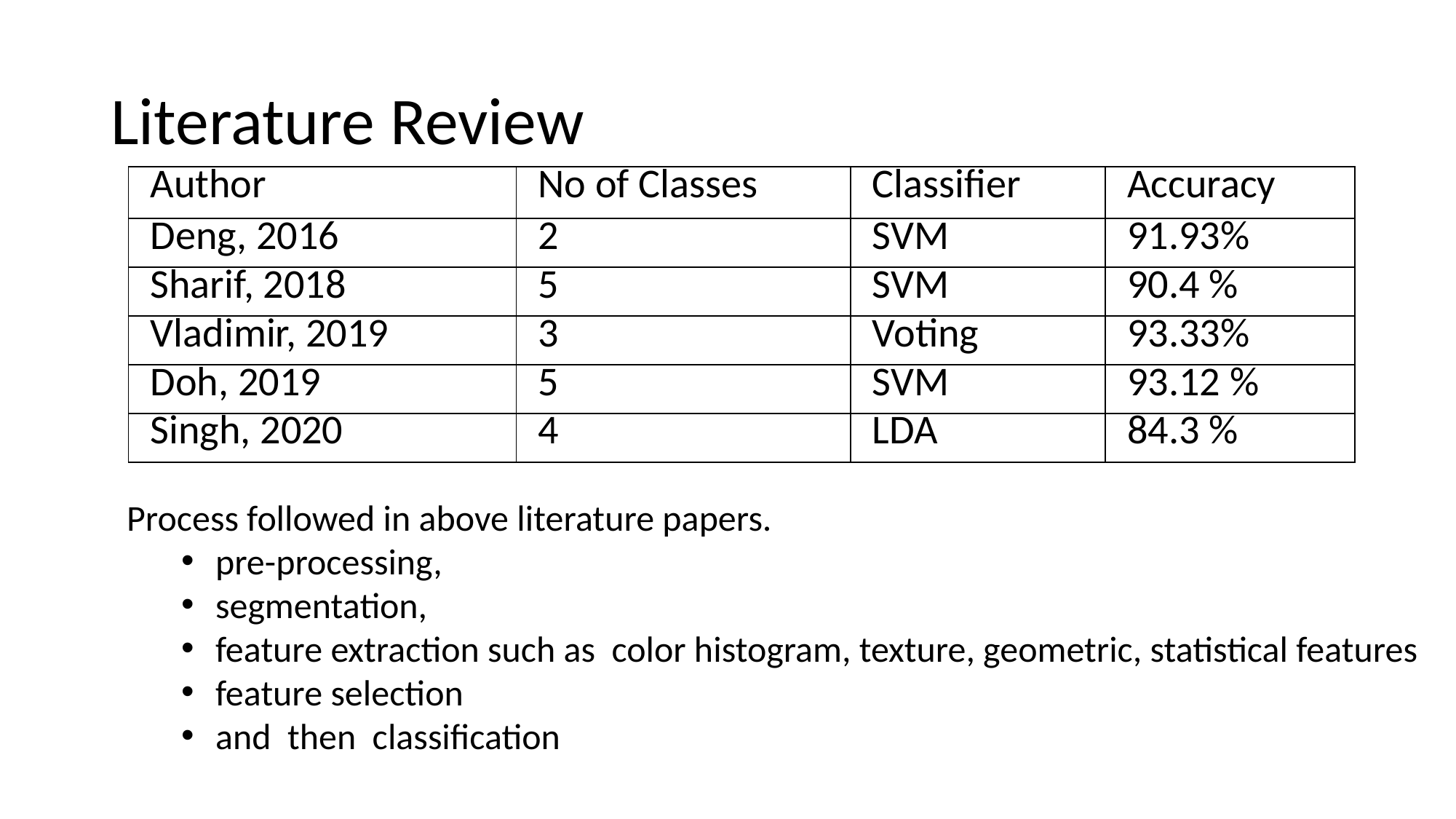

# Literature Review
| Author | No of Classes | Classifier | Accuracy |
| --- | --- | --- | --- |
| Deng, 2016 | 2 | SVM | 91.93% |
| Sharif, 2018 | 5 | SVM | 90.4 % |
| Vladimir, 2019 | 3 | Voting | 93.33% |
| Doh, 2019 | 5 | SVM | 93.12 % |
| Singh, 2020 | 4 | LDA | 84.3 % |
Process followed in above literature papers.
pre-processing,
segmentation,
feature extraction such as  color histogram, texture, geometric, statistical features
feature selection
and  then  classification